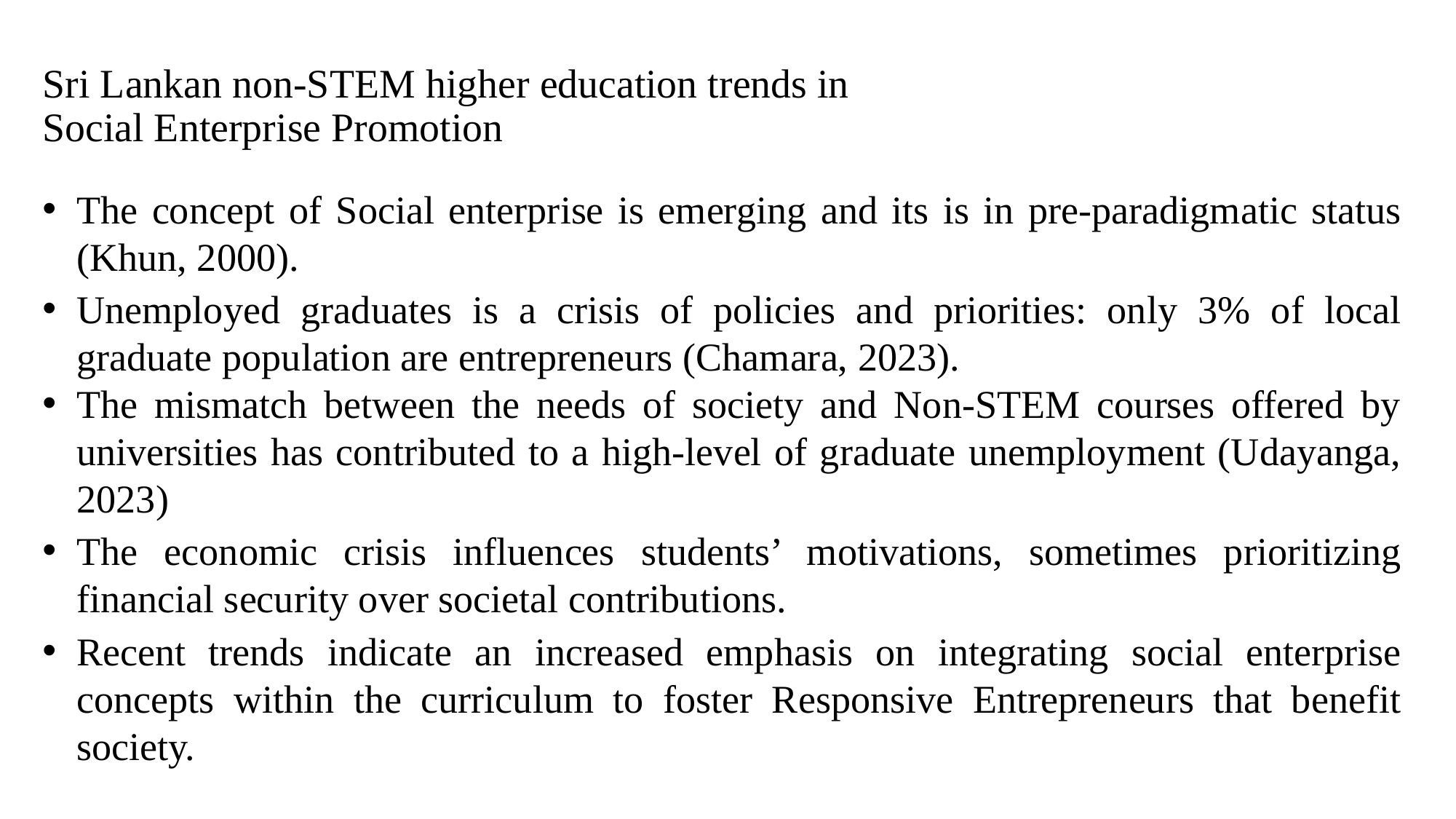

# Sri Lankan non-STEM higher education trends in Social Enterprise Promotion
The concept of Social enterprise is emerging and its is in pre-paradigmatic status (Khun, 2000).

Unemployed graduates is a crisis of policies and priorities: only 3% of local graduate population are entrepreneurs (Chamara, 2023).
The mismatch between the needs of society and Non-STEM courses offered by universities has contributed to a high-level of graduate unemployment (Udayanga, 2023)

The economic crisis influences students’ motivations, sometimes prioritizing financial security over societal contributions.

Recent trends indicate an increased emphasis on integrating social enterprise concepts within the curriculum to foster Responsive Entrepreneurs that benefit society.